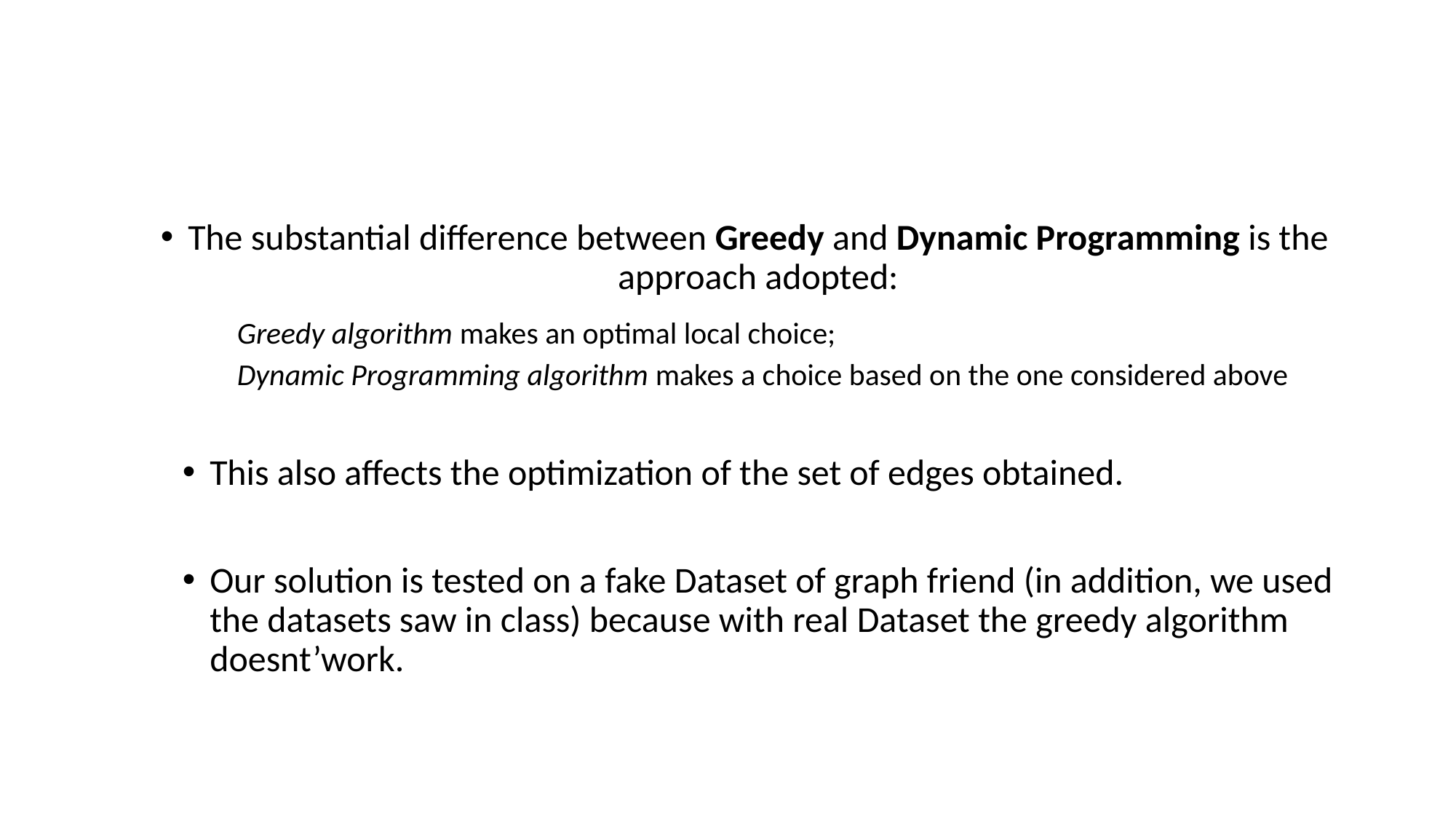

The substantial difference between Greedy and Dynamic Programming is the approach adopted:
	Greedy algorithm makes an optimal local choice;
Dynamic Programming algorithm makes a choice based on the one considered above

This also affects the optimization of the set of edges obtained.

Our solution is tested on a fake Dataset of graph friend (in addition, we used the datasets saw in class) because with real Dataset the greedy algorithm doesnt’work.